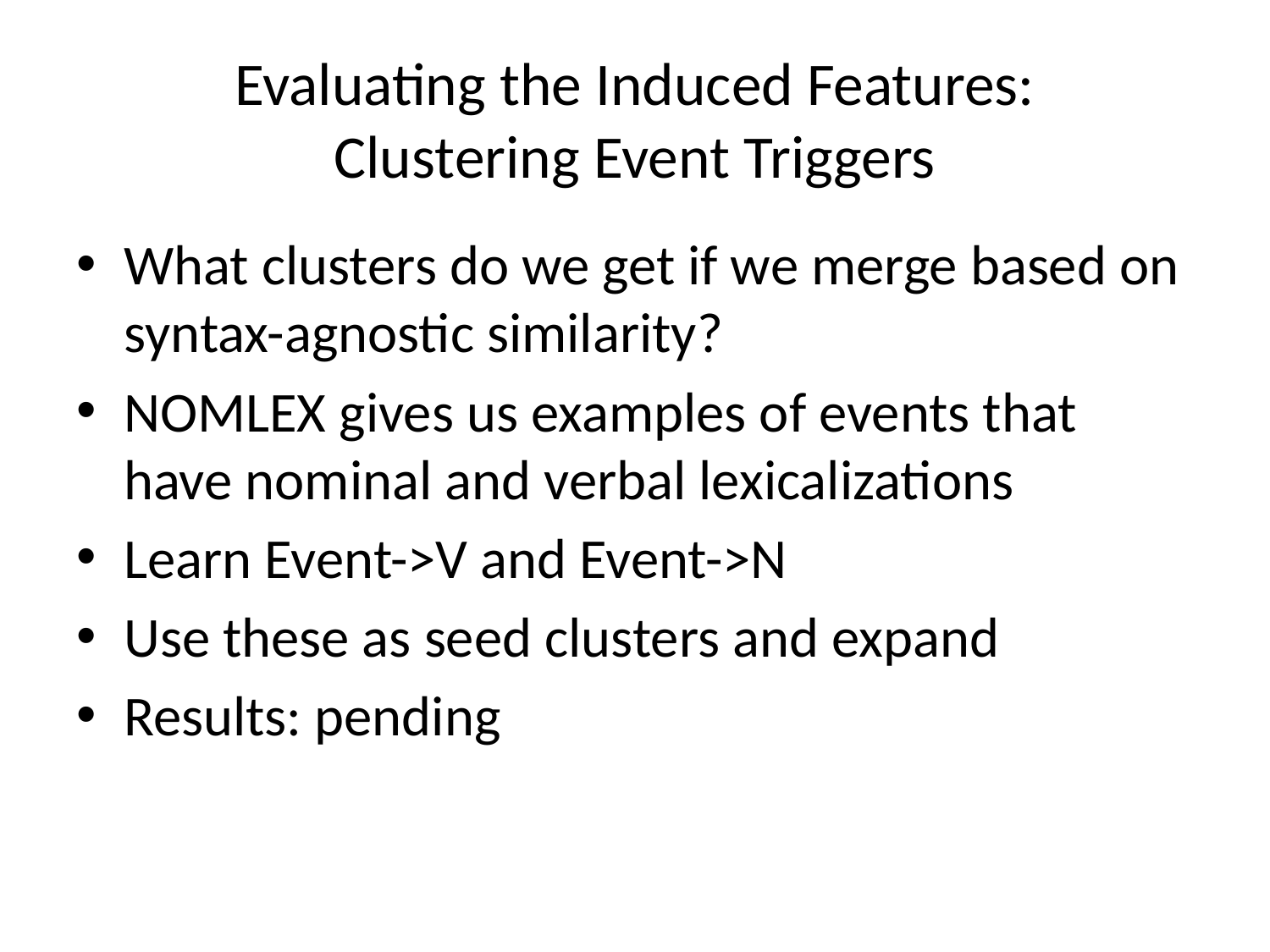

# Evaluating the Induced Features: Clustering Event Triggers
What clusters do we get if we merge based on syntax-agnostic similarity?
NOMLEX gives us examples of events that have nominal and verbal lexicalizations
Learn Event->V and Event->N
Use these as seed clusters and expand
Results: pending